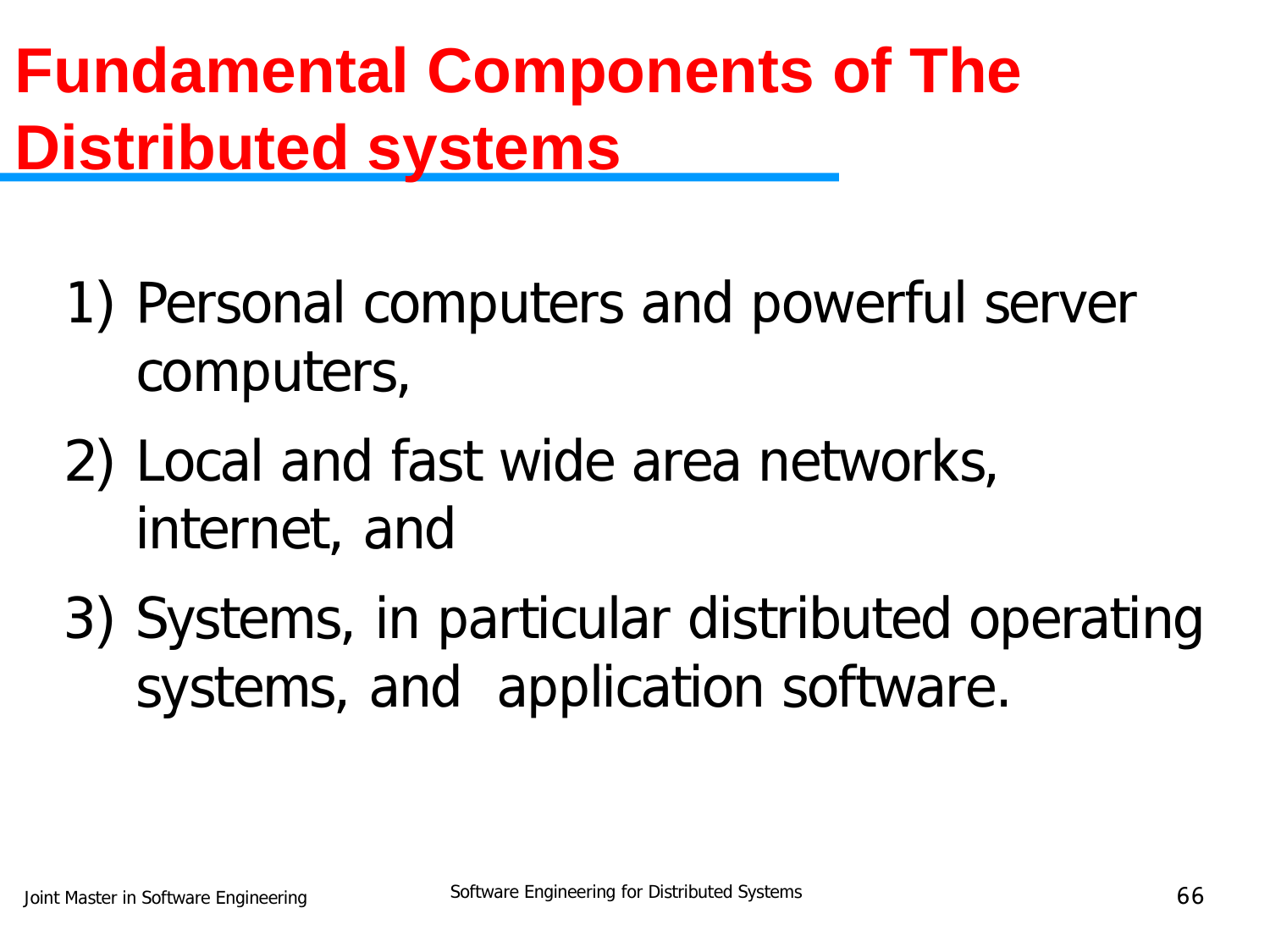

# Fundamental Components of The Distributed systems
Personal computers and powerful server computers,
Local and fast wide area networks, internet, and
Systems, in particular distributed operating systems, and  application software.

Software Engineering for Distributed Systems
66